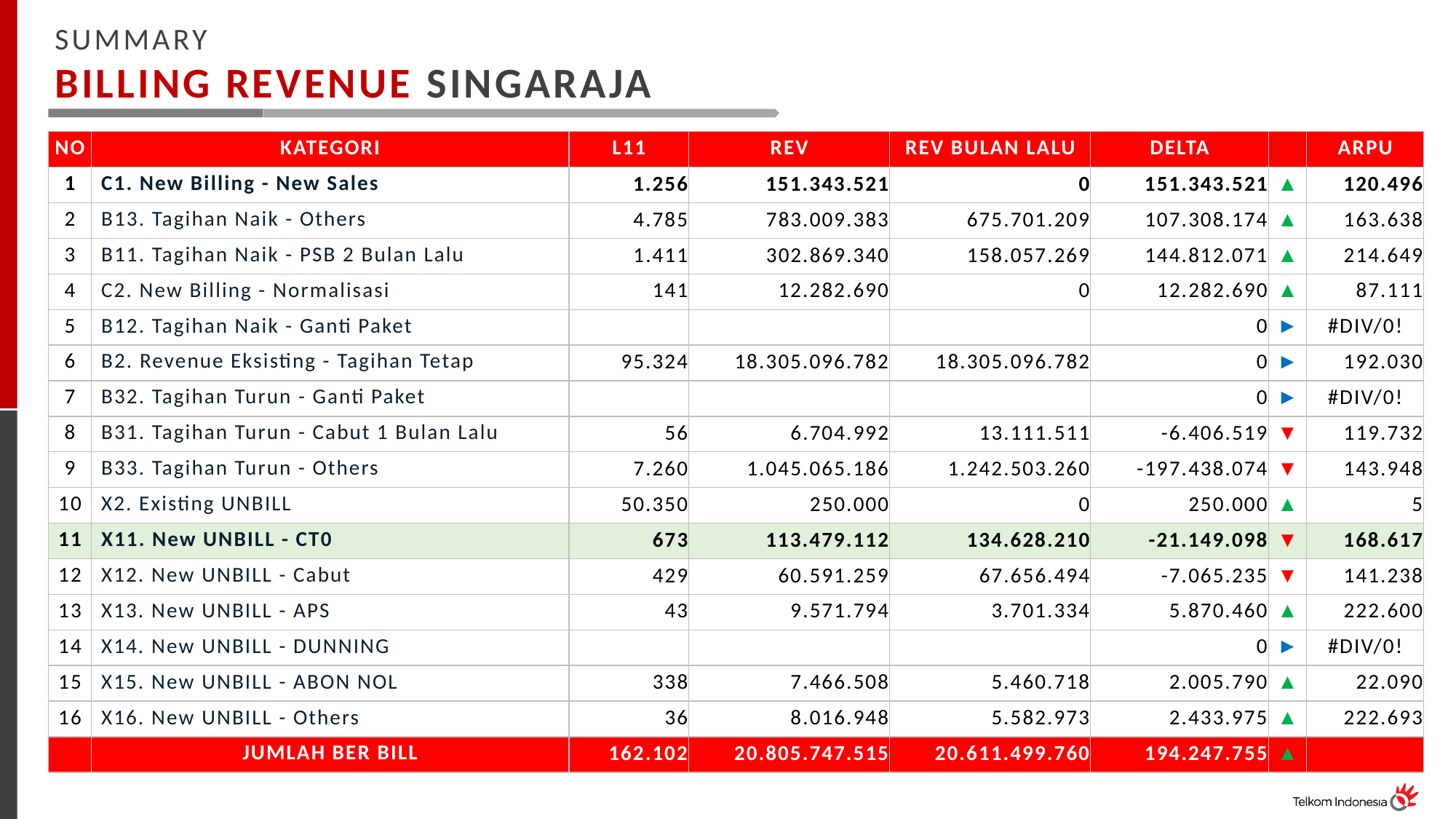

SUMMARY
BILLING REVENUE SINGARAJA

| NO | KATEGORI | L11 | REV | REV BULAN LALU | DELTA |  | ARPU |
| --- | --- | --- | --- | --- | --- | --- | --- |
| 1 | C1. New Billing - New Sales | 1.256 | 151.343.521 | 0 | 151.343.521 | ▲ | 120.496 |
| 2 | B13. Tagihan Naik - Others | 4.785 | 783.009.383 | 675.701.209 | 107.308.174 | ▲ | 163.638 |
| 3 | B11. Tagihan Naik - PSB 2 Bulan Lalu | 1.411 | 302.869.340 | 158.057.269 | 144.812.071 | ▲ | 214.649 |
| 4 | C2. New Billing - Normalisasi | 141 | 12.282.690 | 0 | 12.282.690 | ▲ | 87.111 |
| 5 | B12. Tagihan Naik - Ganti Paket |  |  |  | 0 | ► | #DIV/0! |
| 6 | B2. Revenue Eksisting - Tagihan Tetap | 95.324 | 18.305.096.782 | 18.305.096.782 | 0 | ► | 192.030 |
| 7 | B32. Tagihan Turun - Ganti Paket |  |  |  | 0 | ► | #DIV/0! |
| 8 | B31. Tagihan Turun - Cabut 1 Bulan Lalu | 56 | 6.704.992 | 13.111.511 | -6.406.519 | ▼ | 119.732 |
| 9 | B33. Tagihan Turun - Others | 7.260 | 1.045.065.186 | 1.242.503.260 | -197.438.074 | ▼ | 143.948 |
| 10 | X2. Existing UNBILL | 50.350 | 250.000 | 0 | 250.000 | ▲ | 5 |
| 11 | X11. New UNBILL - CT0 | 673 | 113.479.112 | 134.628.210 | -21.149.098 | ▼ | 168.617 |
| 12 | X12. New UNBILL - Cabut | 429 | 60.591.259 | 67.656.494 | -7.065.235 | ▼ | 141.238 |
| 13 | X13. New UNBILL - APS | 43 | 9.571.794 | 3.701.334 | 5.870.460 | ▲ | 222.600 |
| 14 | X14. New UNBILL - DUNNING |  |  |  | 0 | ► | #DIV/0! |
| 15 | X15. New UNBILL - ABON NOL | 338 | 7.466.508 | 5.460.718 | 2.005.790 | ▲ | 22.090 |
| 16 | X16. New UNBILL - Others | 36 | 8.016.948 | 5.582.973 | 2.433.975 | ▲ | 222.693 |
|  | JUMLAH BER BILL | 162.102 | 20.805.747.515 | 20.611.499.760 | 194.247.755 | ▲ |  |